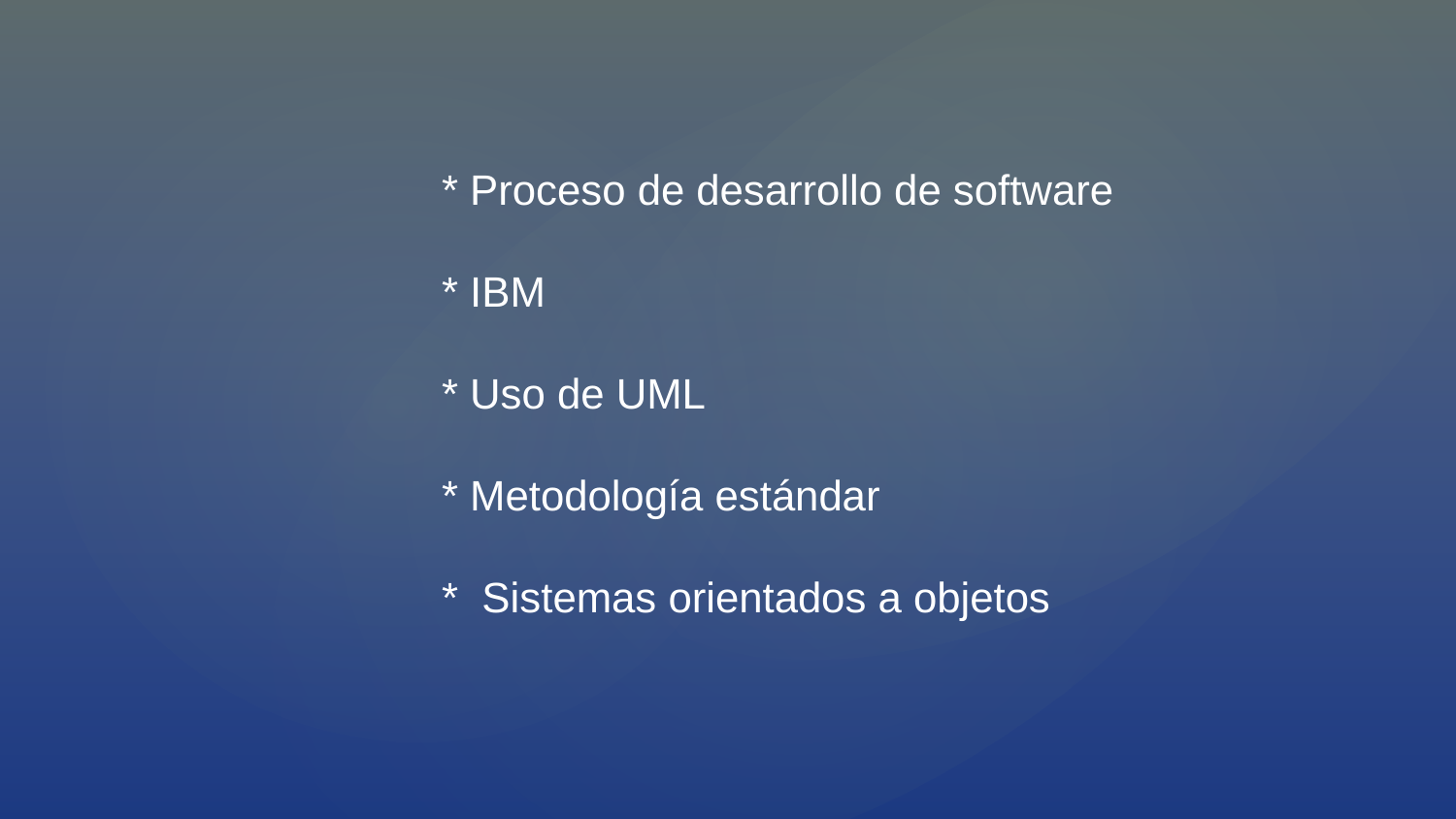

# * Proceso de desarrollo de software * IBM * Uso de UML * Metodología estándar *  Sistemas orientados a objetos